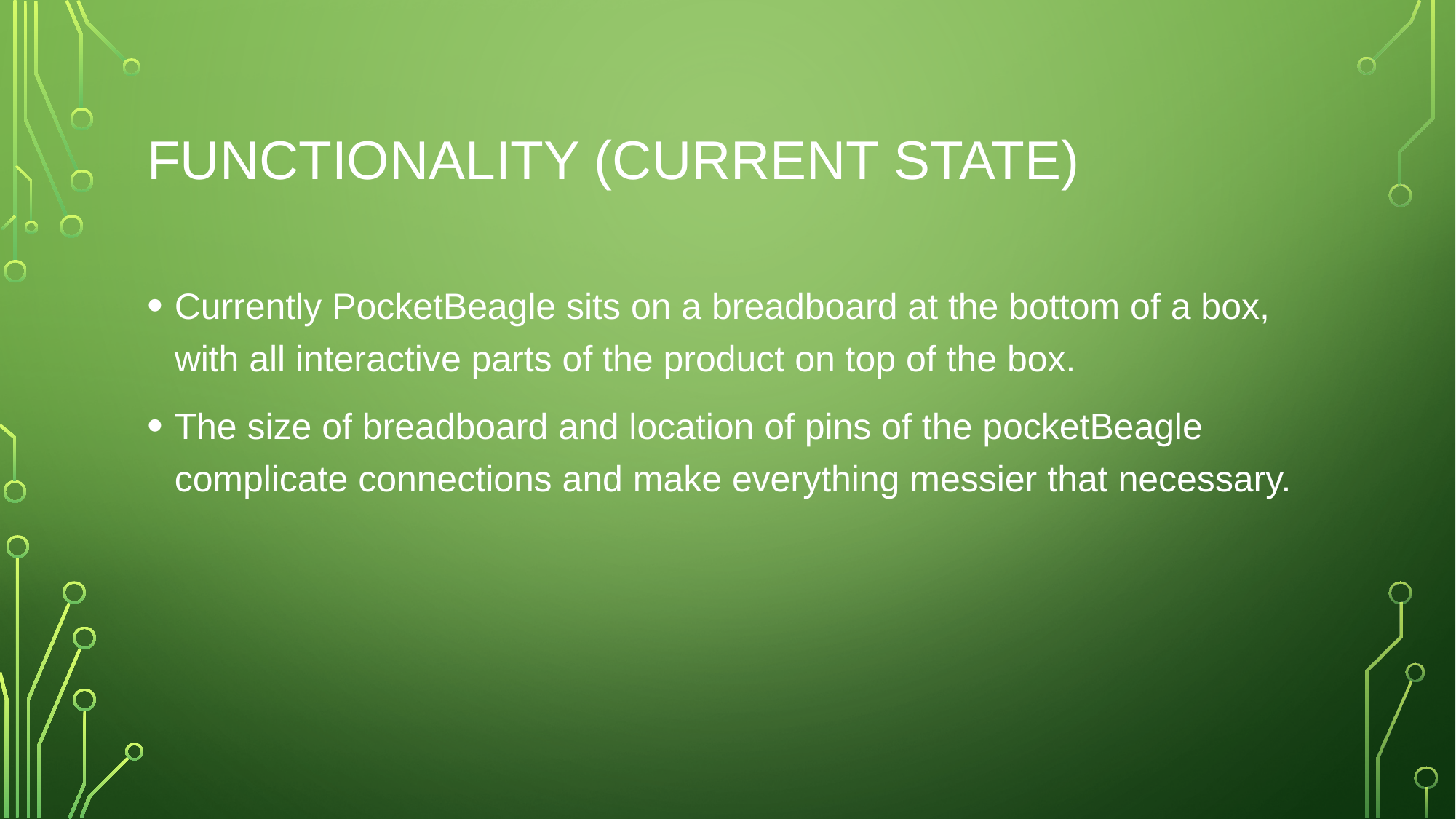

# Functionality (current state)
Currently PocketBeagle sits on a breadboard at the bottom of a box, with all interactive parts of the product on top of the box.
The size of breadboard and location of pins of the pocketBeagle complicate connections and make everything messier that necessary.